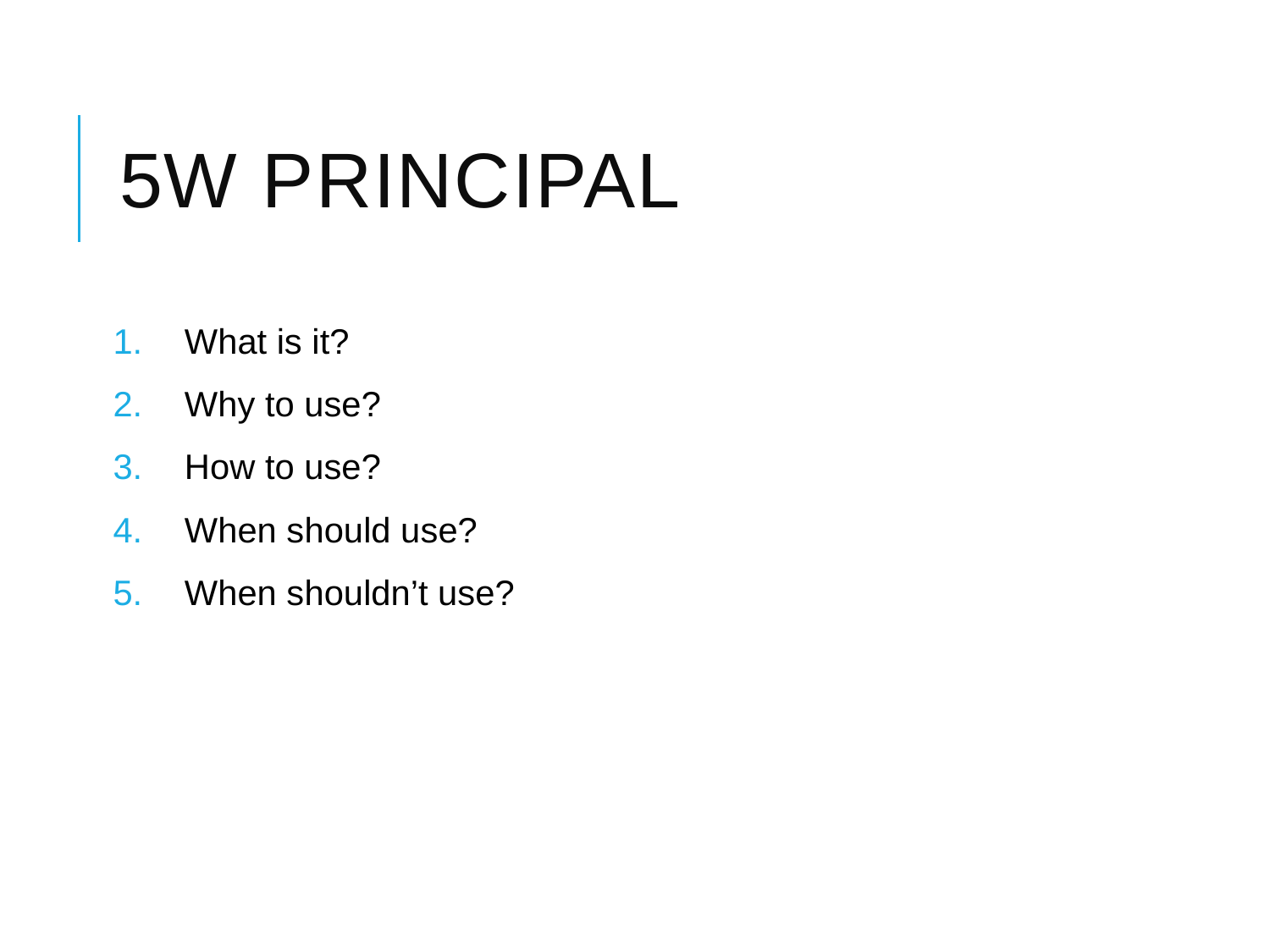

# 5W Principal
What is it?
Why to use?
How to use?
When should use?
When shouldn’t use?